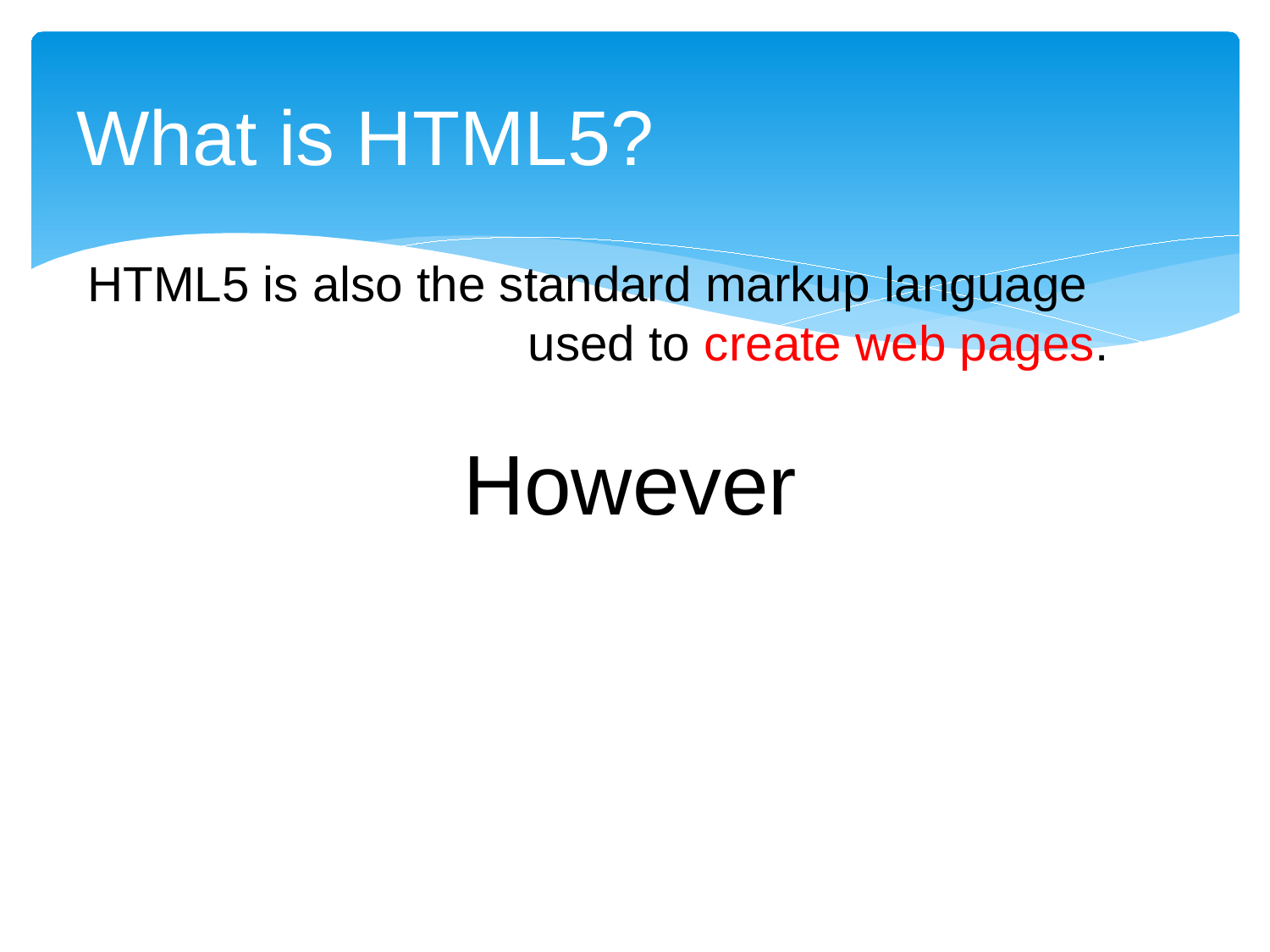

# What is HTML5?
HTML5 is also the standard markup language
                                used to create web pages.

However